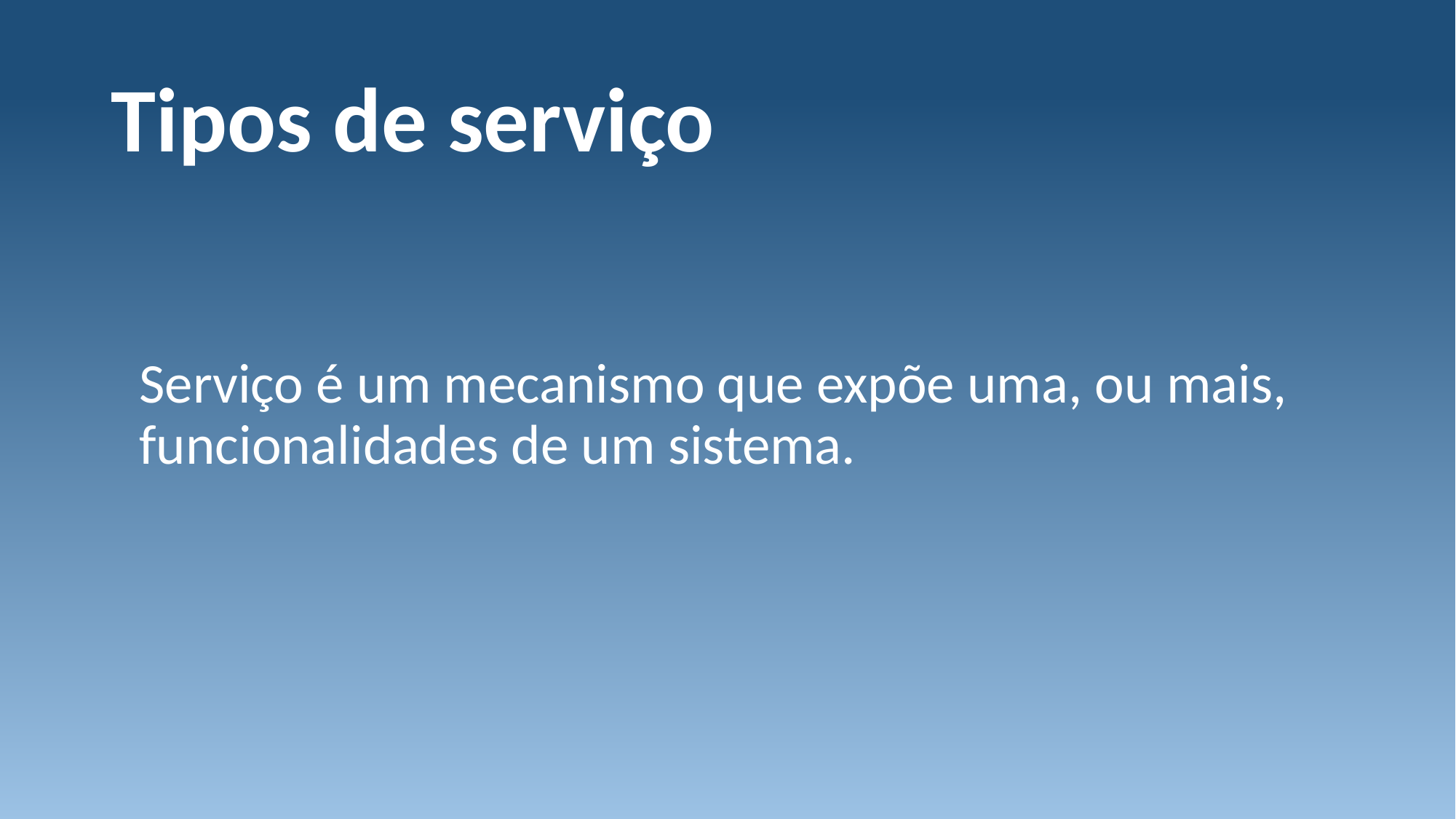

# Tipos de serviço
Serviço é um mecanismo que expõe uma, ou mais, funcionalidades de um sistema.